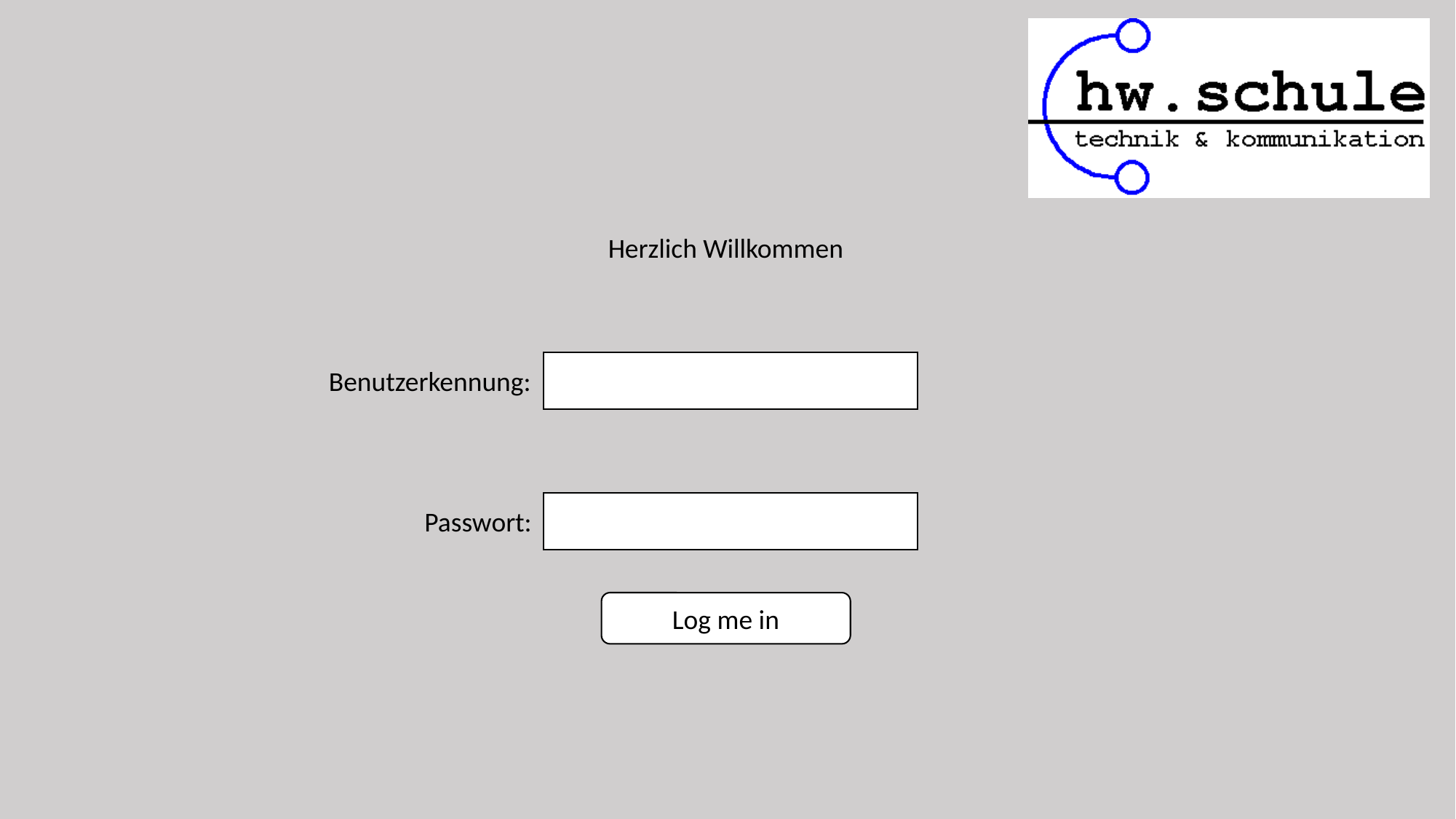

Herzlich Willkommen

Benutzerkennung:

Passwort:
Log me in